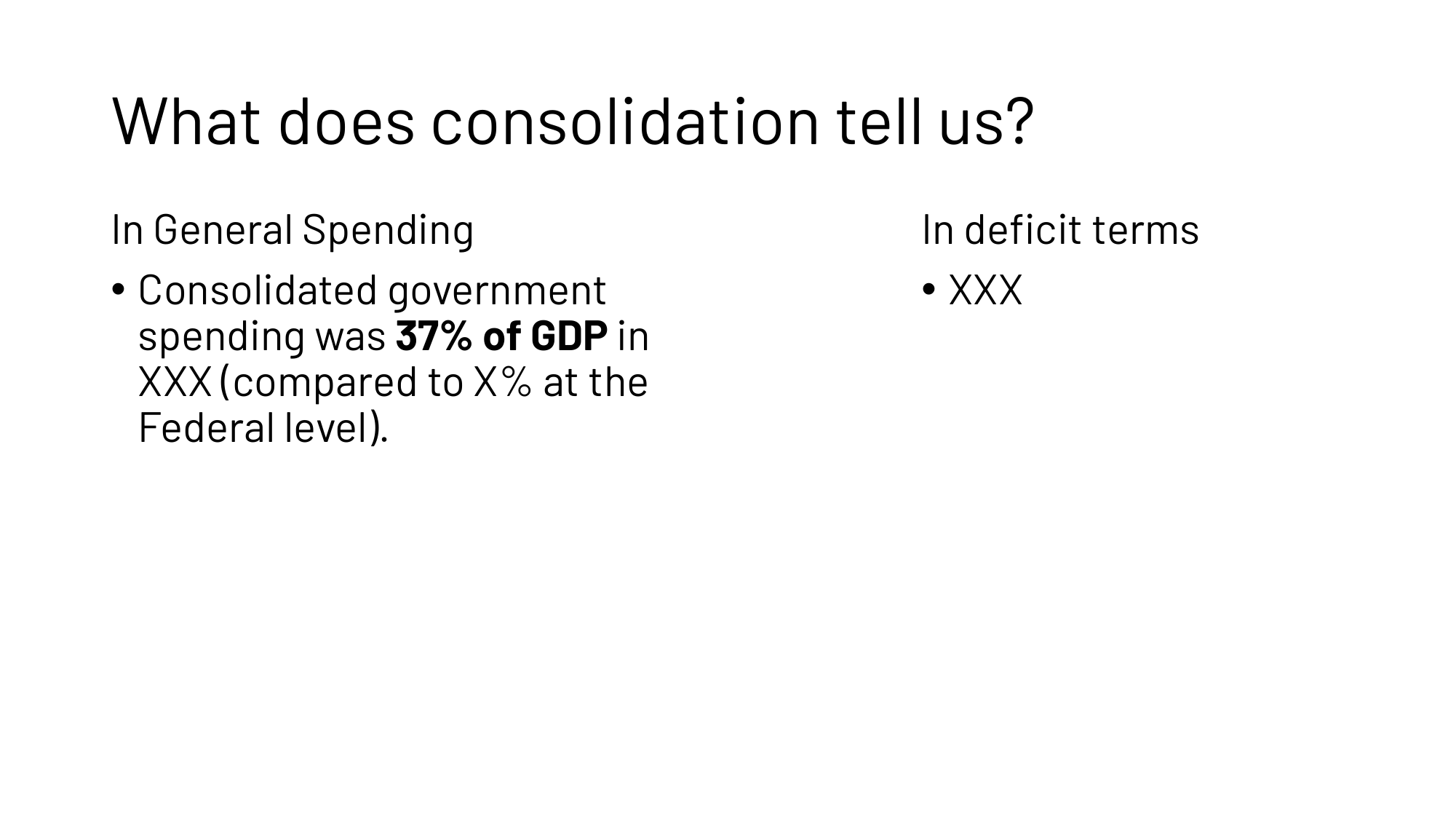

# What does consolidation tell us?
In General Spending
Consolidated government spending was 37% of GDP in XXX (compared to X% at the Federal level).

In deficit terms
XXX